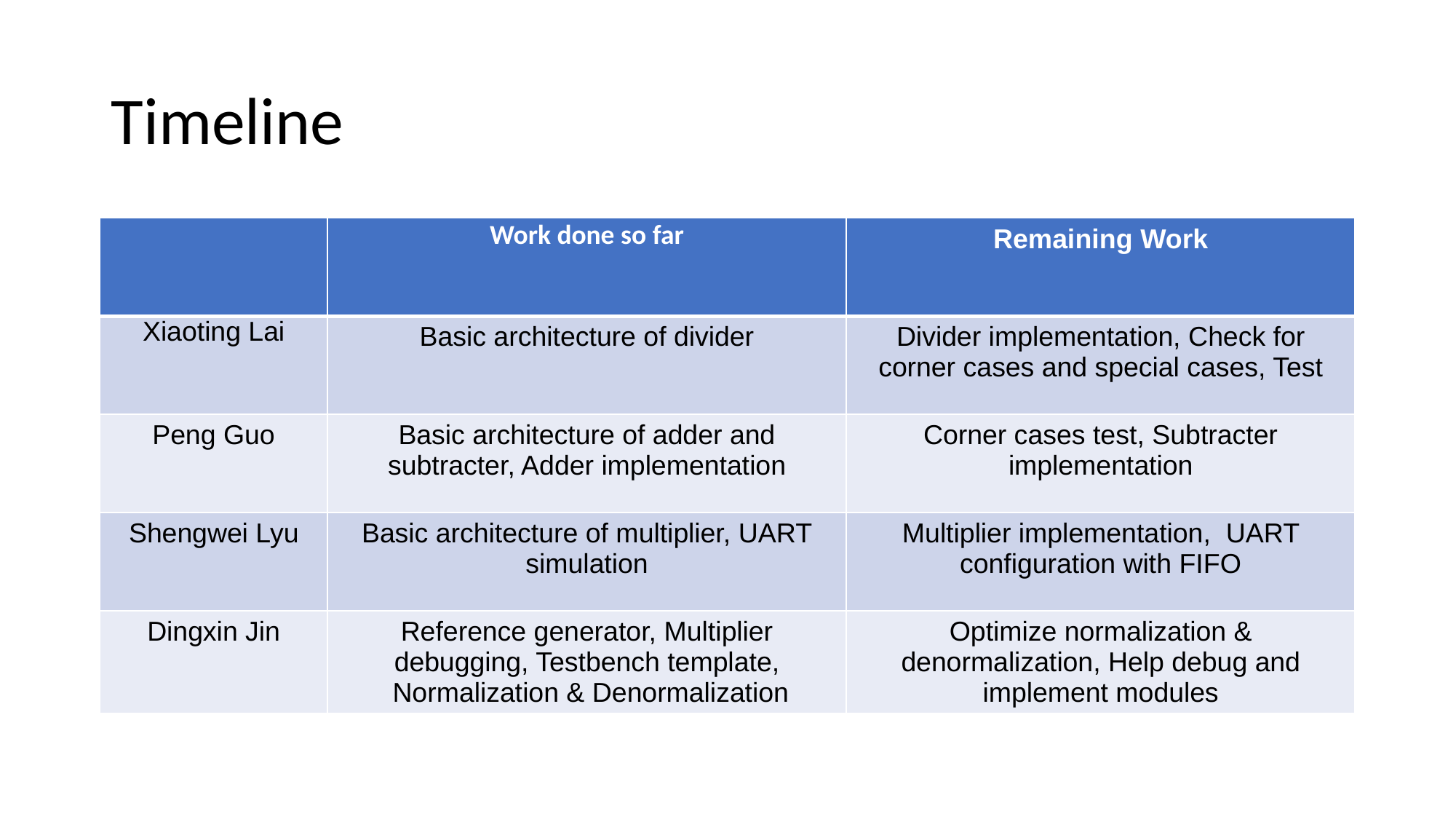

# Timeline
|  | Work done so far | Remaining Work |
| --- | --- | --- |
| Xiaoting Lai | Basic architecture of divider | Divider implementation, Check for corner cases and special cases, Test |
| Peng Guo | Basic architecture of adder and subtracter, Adder implementation | Corner cases test, Subtracter implementation |
| Shengwei Lyu | Basic architecture of multiplier, UART simulation | Multiplier implementation, UART configuration with FIFO |
| Dingxin Jin | Reference generator, Multiplier debugging, Testbench template, Normalization & Denormalization | Optimize normalization & denormalization, Help debug and implement modules |